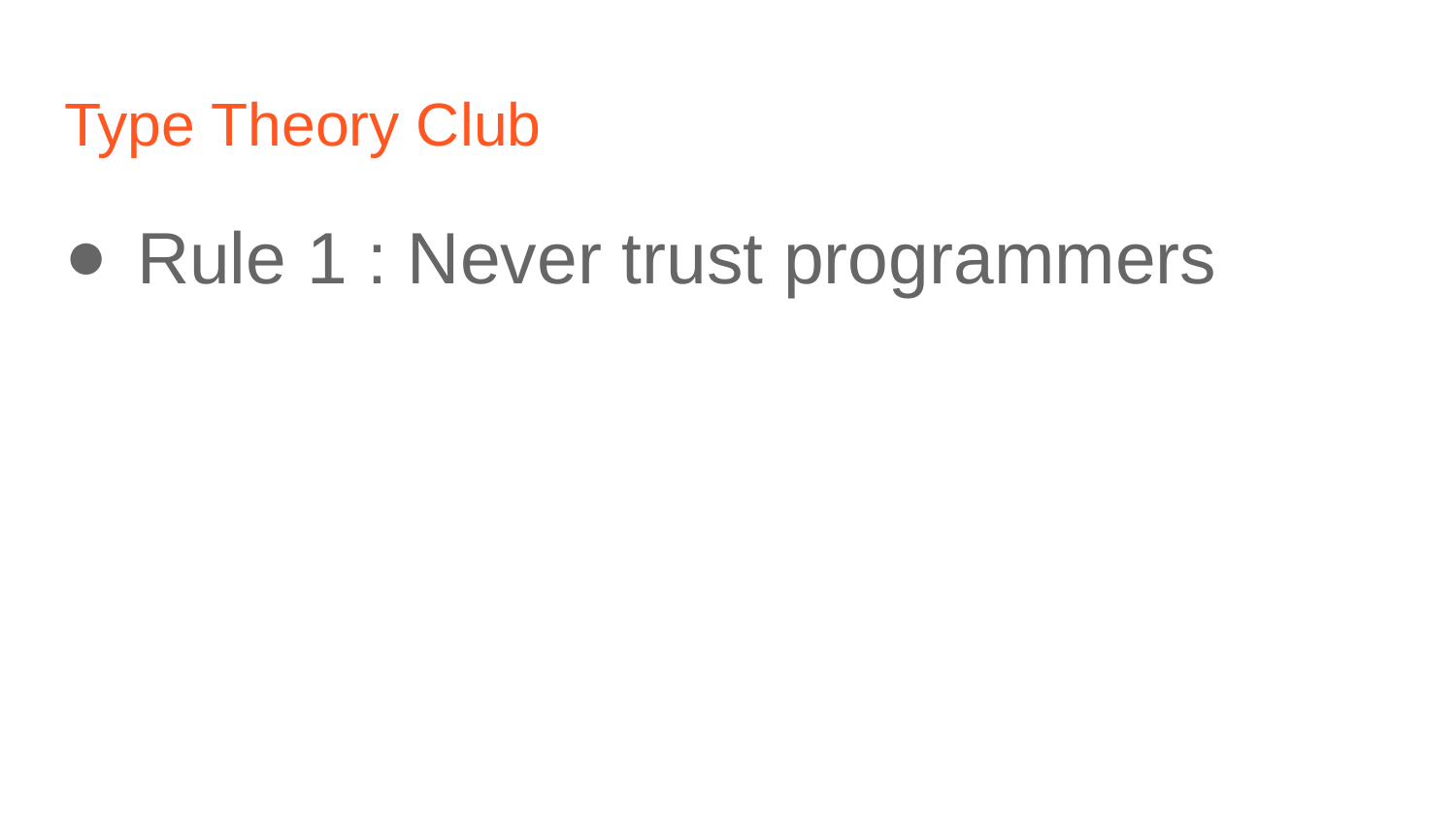

# Type Theory Club
Rule 1 : Never trust programmers